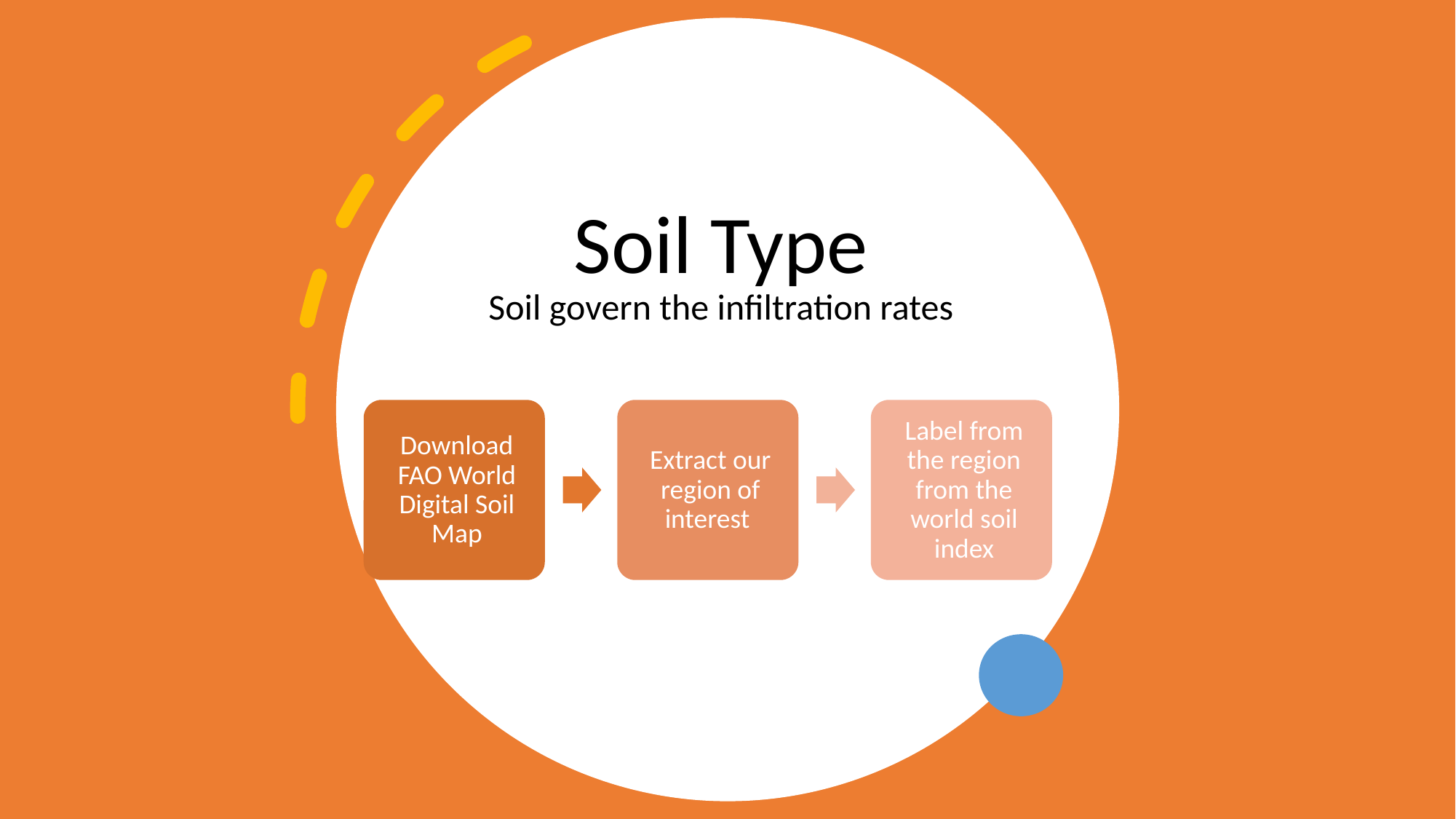

# Soil Type

Download FAO World Digital Soil Map

Extract our region of interest

Label from the region from the world soil index
Soil govern the infiltration rates